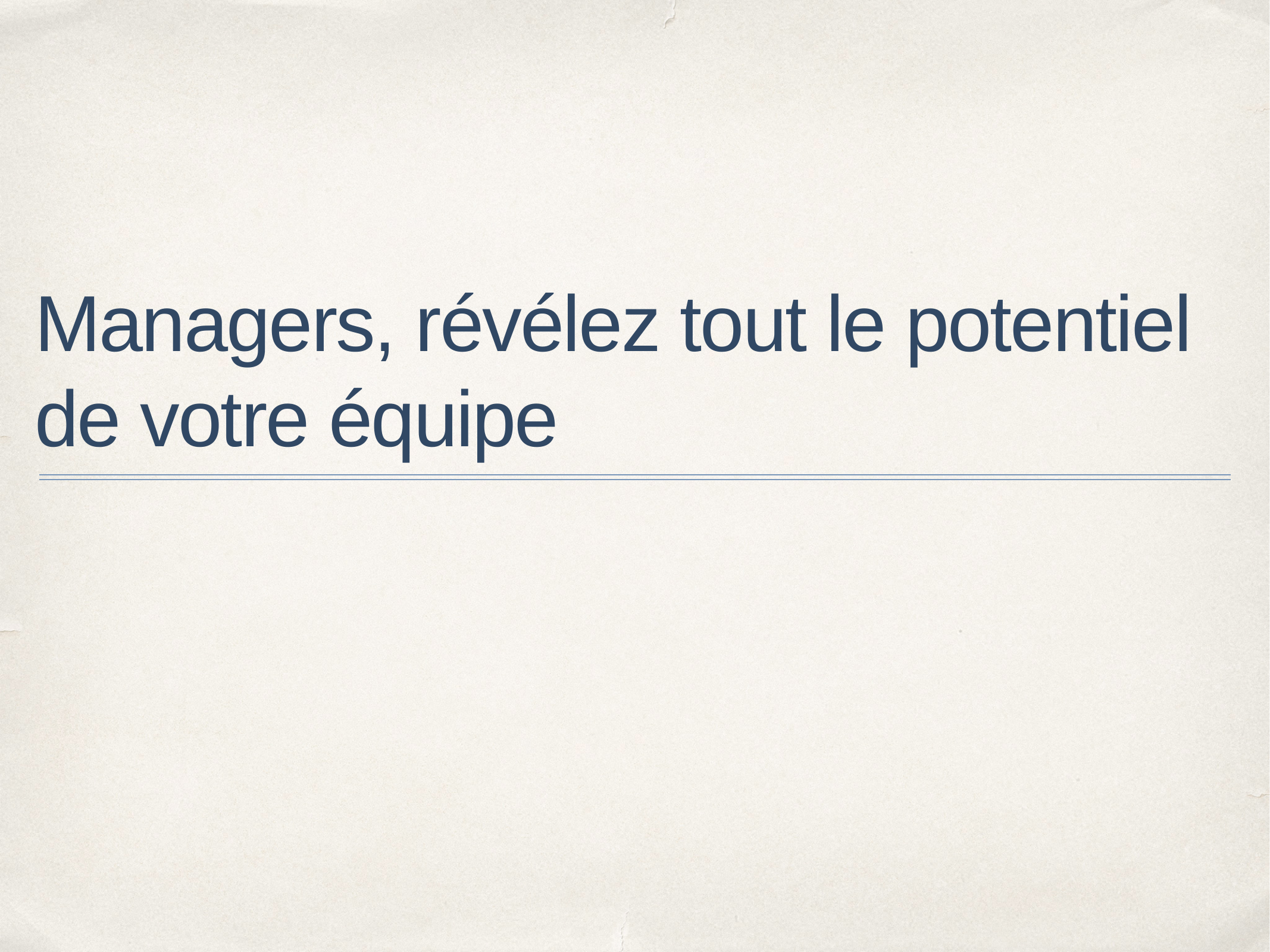

# Managers, révélez tout le potentiel de votre équipe